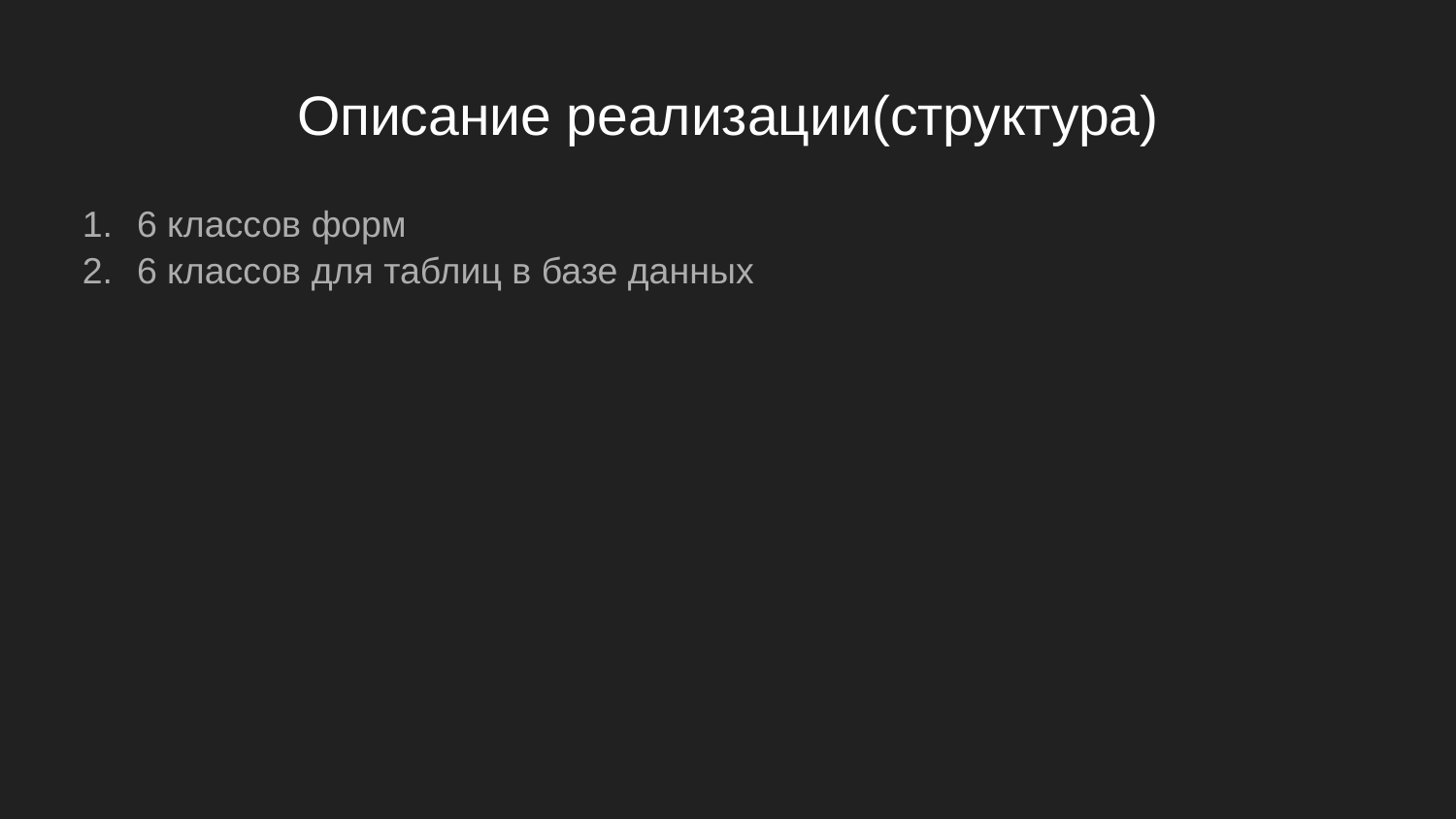

# Описание реализации(структура)

6 классов форм
6 классов для таблиц в базе данных